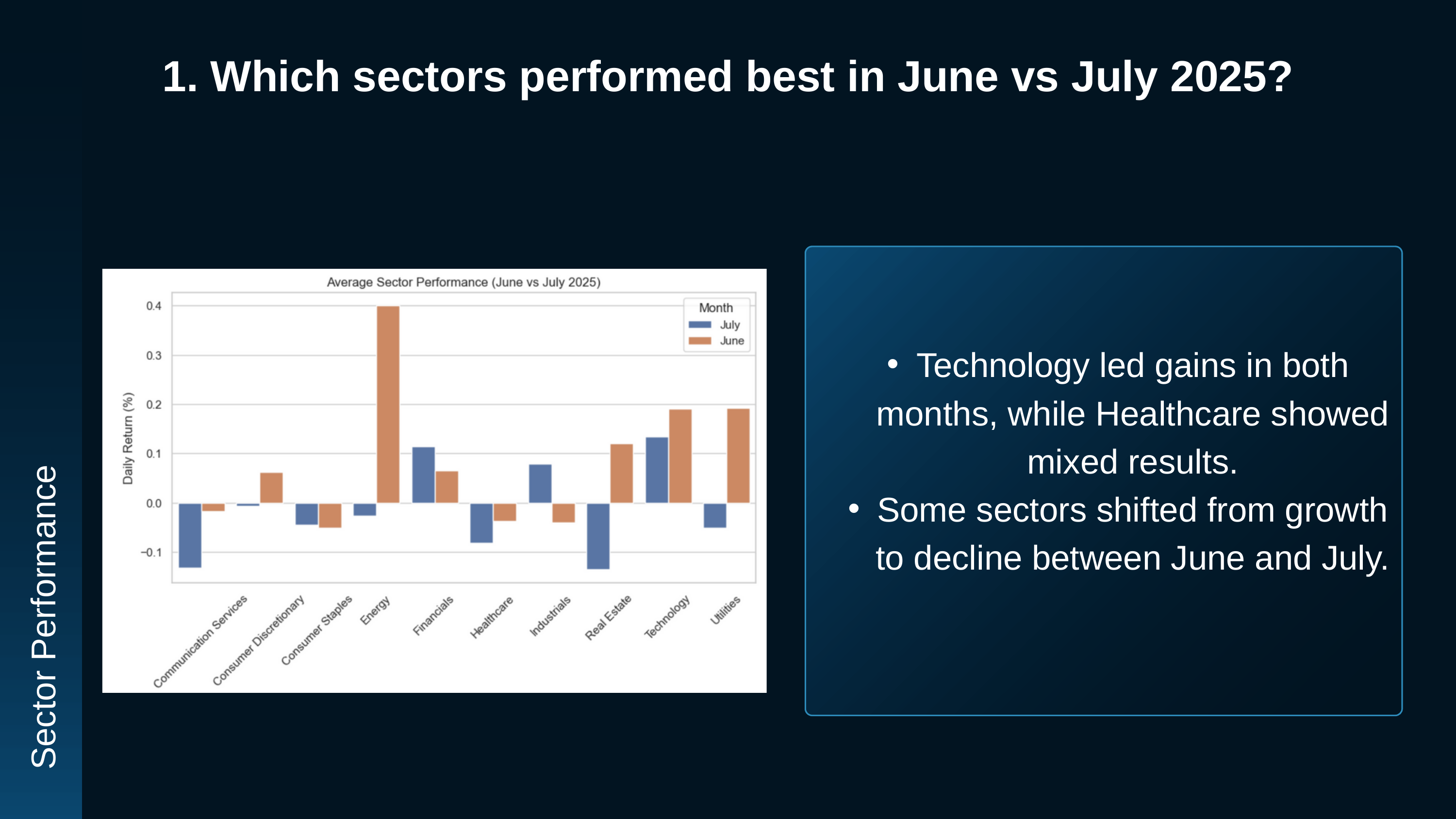

1. Which sectors performed best in June vs July 2025?

Technology led gains in both months, while Healthcare showed mixed results.
Some sectors shifted from growth to decline between June and July.

Sector Performance